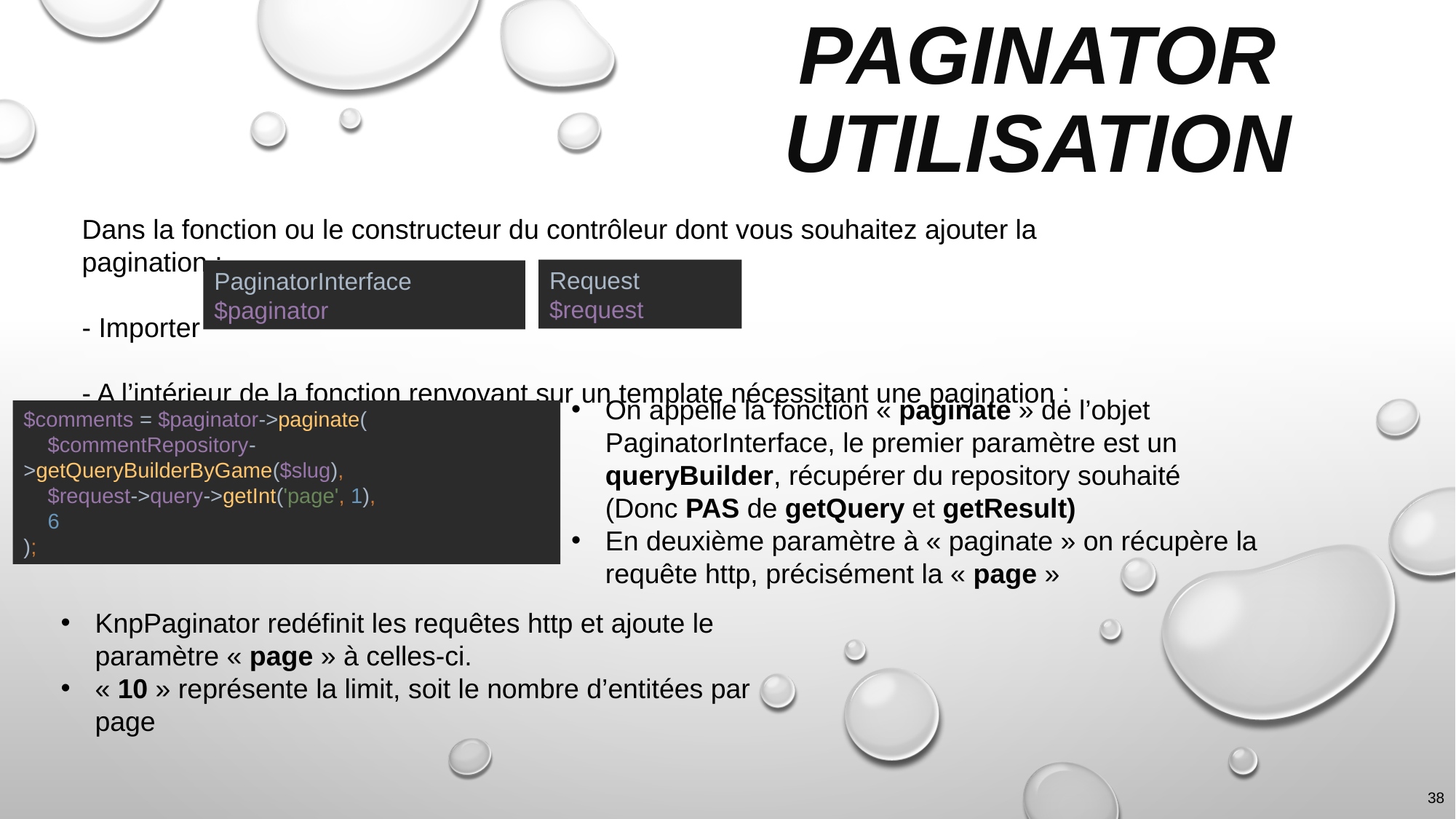

# Symfony : paginator Utilisation
Dans la fonction ou le constructeur du contrôleur dont vous souhaitez ajouter la pagination :
- Importer
- A l’intérieur de la fonction renvoyant sur un template nécessitant une pagination :
Request $request
PaginatorInterface $paginator
On appelle la fonction « paginate » de l’objet PaginatorInterface, le premier paramètre est un queryBuilder, récupérer du repository souhaité
(Donc PAS de getQuery et getResult)
En deuxième paramètre à « paginate » on récupère la requête http, précisément la « page »
$comments = $paginator->paginate(
    $commentRepository->getQueryBuilderByGame($slug),
    $request->query->getInt('page', 1),
    6
);
KnpPaginator redéfinit les requêtes http et ajoute le paramètre « page » à celles-ci.
« 10 » représente la limit, soit le nombre d’entitées par page
38